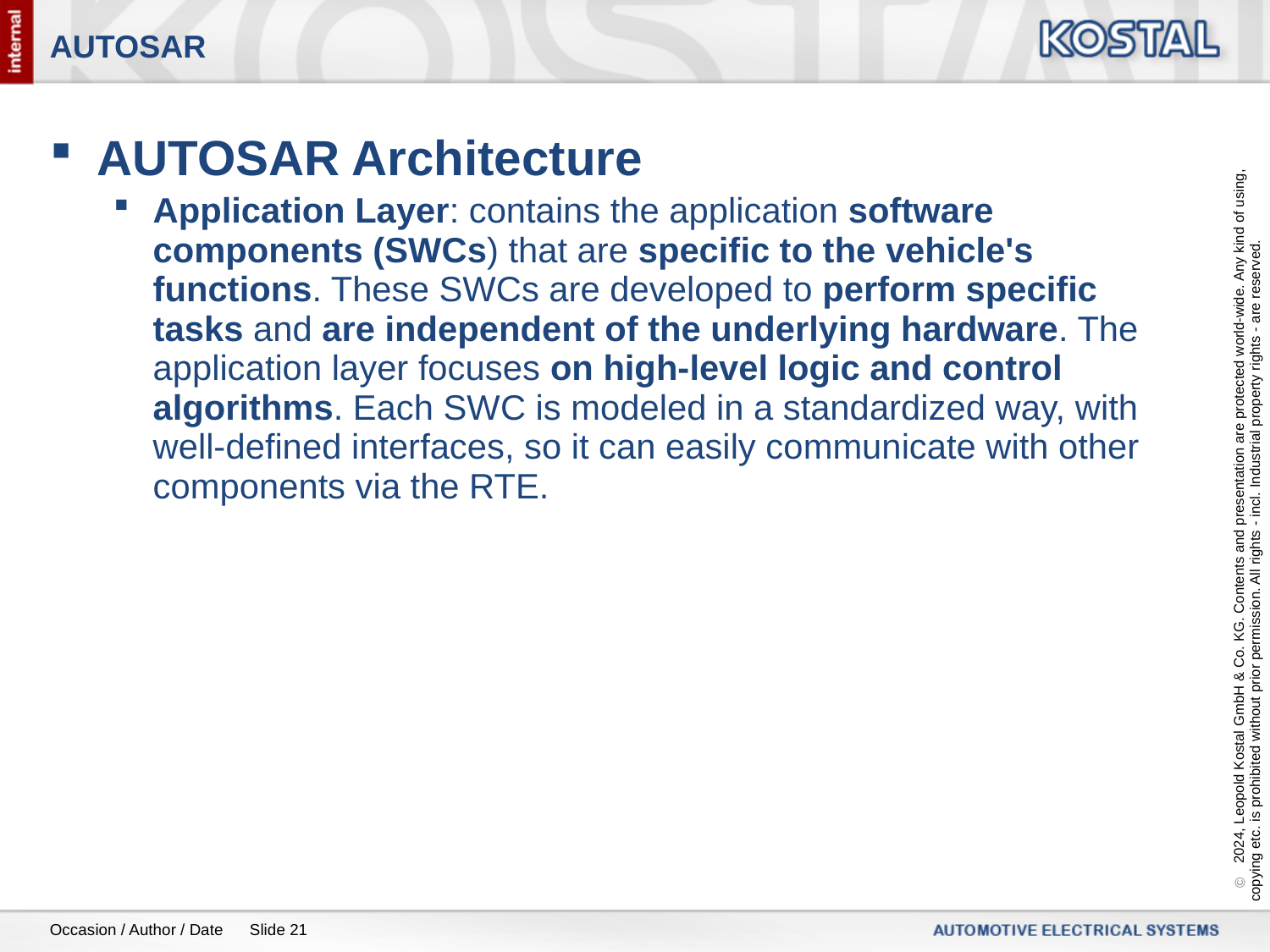

# AUTOSAR
AUTOSAR Architecture
Application Layer: contains the application software components (SWCs) that are specific to the vehicle's functions. These SWCs are developed to perform specific tasks and are independent of the underlying hardware. The application layer focuses on high-level logic and control algorithms. Each SWC is modeled in a standardized way, with well-defined interfaces, so it can easily communicate with other components via the RTE.